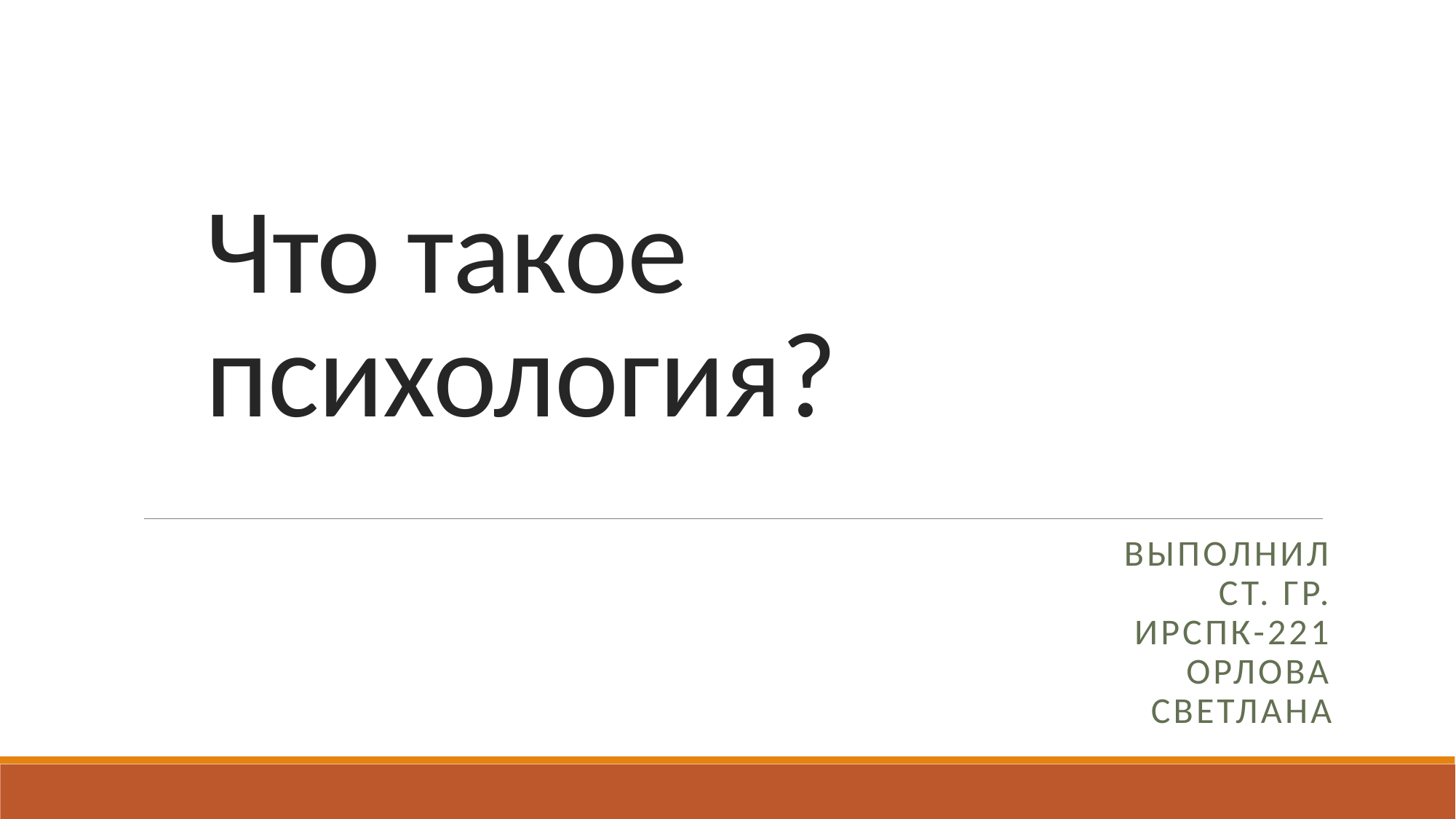

# Что такое психология?
Выполнил ст. гр. Ирспк-221 Орлова Светлана